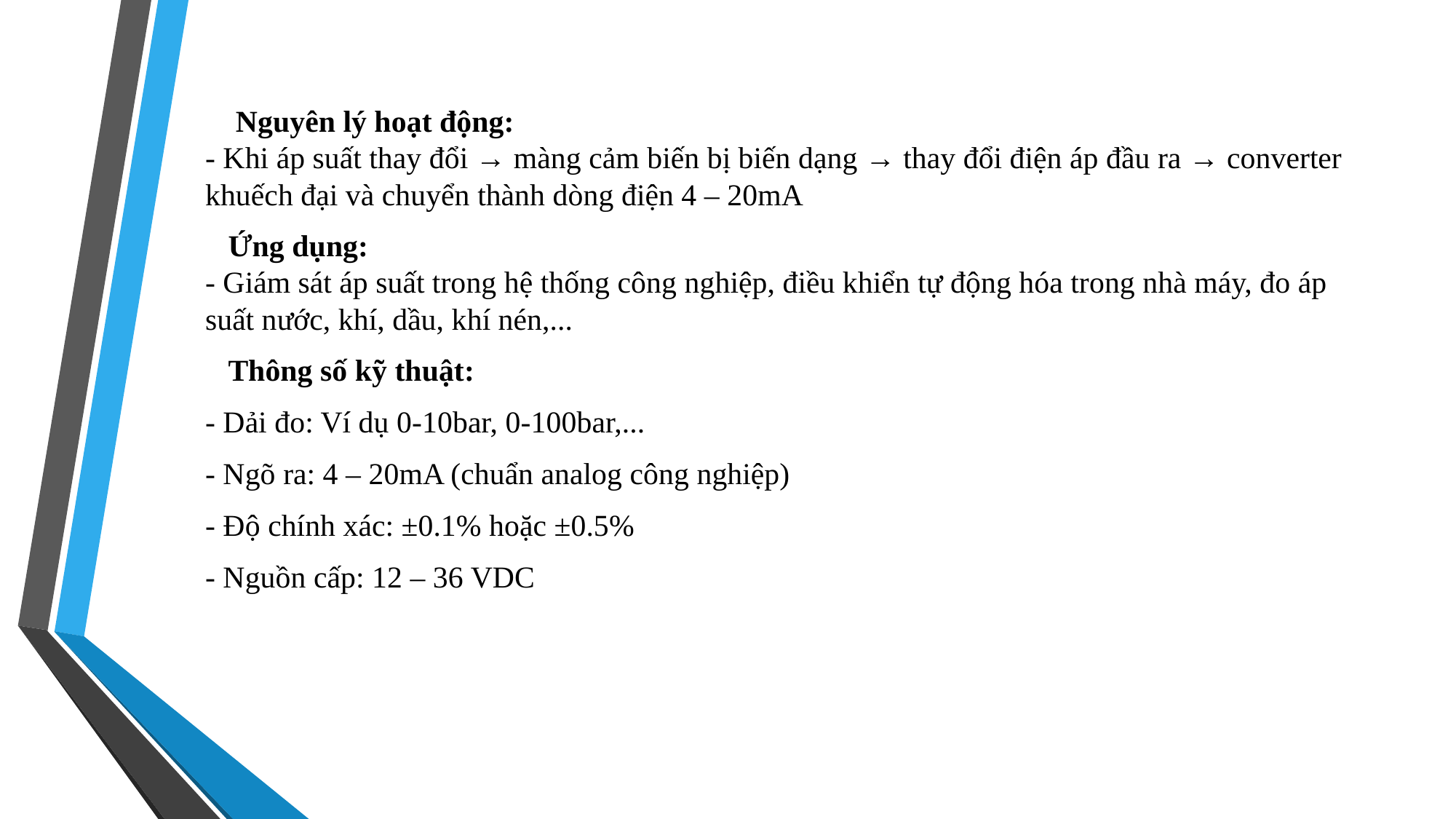

Nguyên lý hoạt động:
- Khi áp suất thay đổi → màng cảm biến bị biến dạng → thay đổi điện áp đầu ra → converter khuếch đại và chuyển thành dòng điện 4 – 20mA
   Ứng dụng:
- Giám sát áp suất trong hệ thống công nghiệp, điều khiển tự động hóa trong nhà máy, đo áp suất nước, khí, dầu, khí nén,...
   Thông số kỹ thuật:
- Dải đo: Ví dụ 0-10bar, 0-100bar,...
- Ngõ ra: 4 – 20mA (chuẩn analog công nghiệp)
- Độ chính xác: ±0.1% hoặc ±0.5%
- Nguồn cấp: 12 – 36 VDC